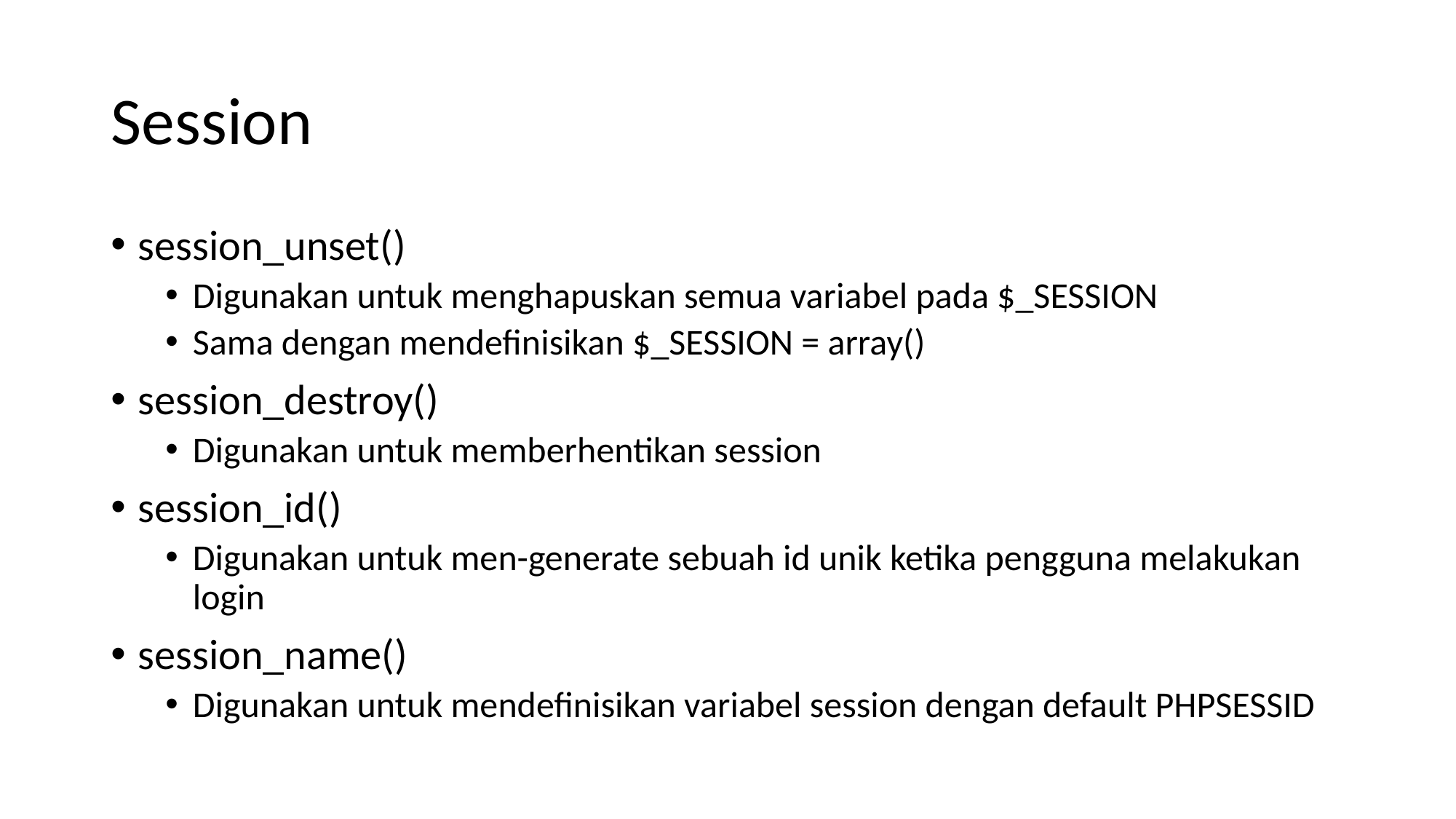

# Session
session_unset()
Digunakan untuk menghapuskan semua variabel pada $_SESSION
Sama dengan mendefinisikan $_SESSION = array()
session_destroy()
Digunakan untuk memberhentikan session
session_id()
Digunakan untuk men-generate sebuah id unik ketika pengguna melakukan login
session_name()
Digunakan untuk mendefinisikan variabel session dengan default PHPSESSID